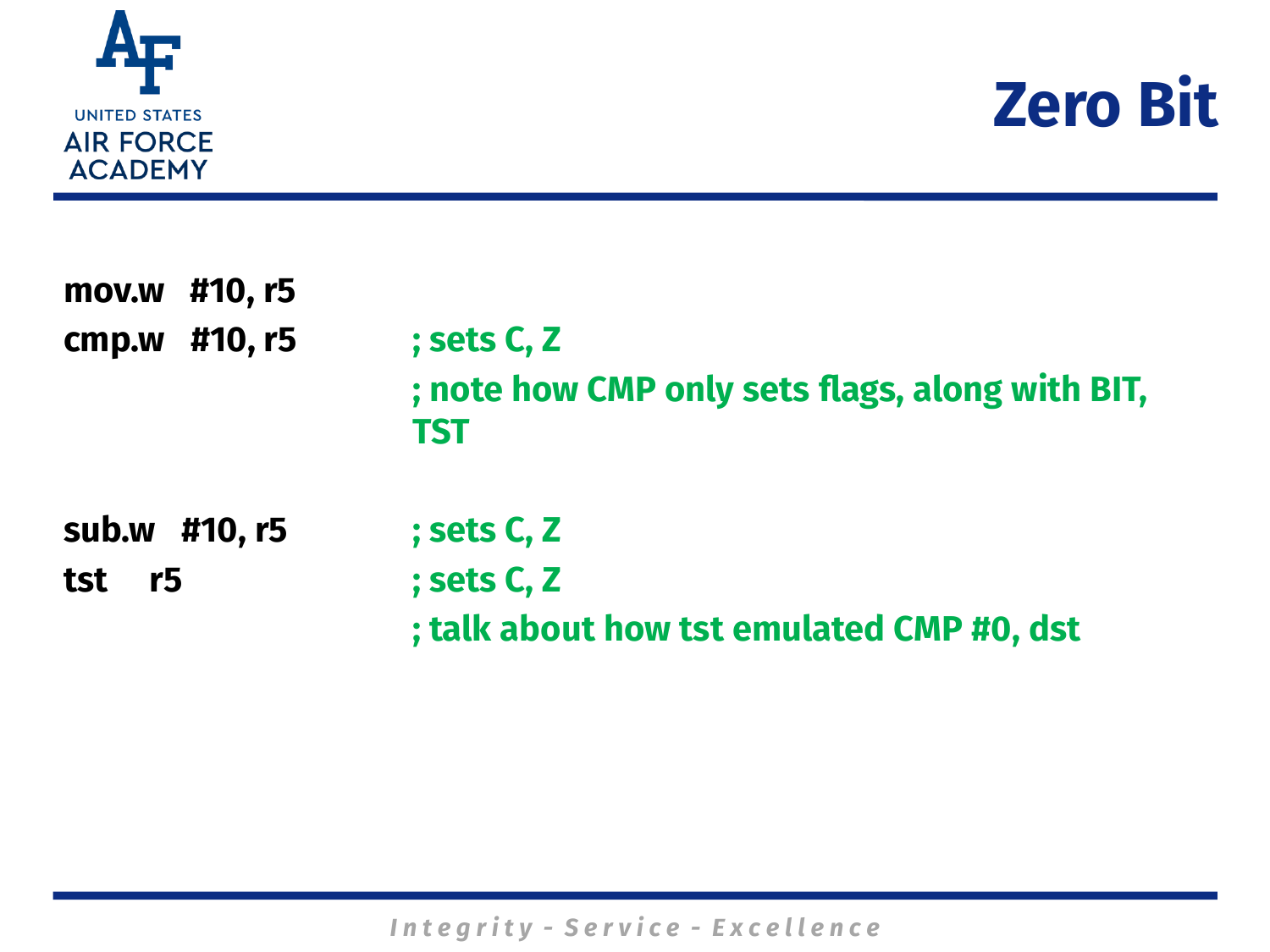

# Zero Bit

mov.w   #10, r5
cmp.w   #10, r5 	; sets C, Z
	; note how CMP only sets flags, along with BIT, TST

sub.w   #10, r5         	; sets C, Z
tst     r5              	; sets C, Z
                        	; talk about how tst emulated CMP #0, dst